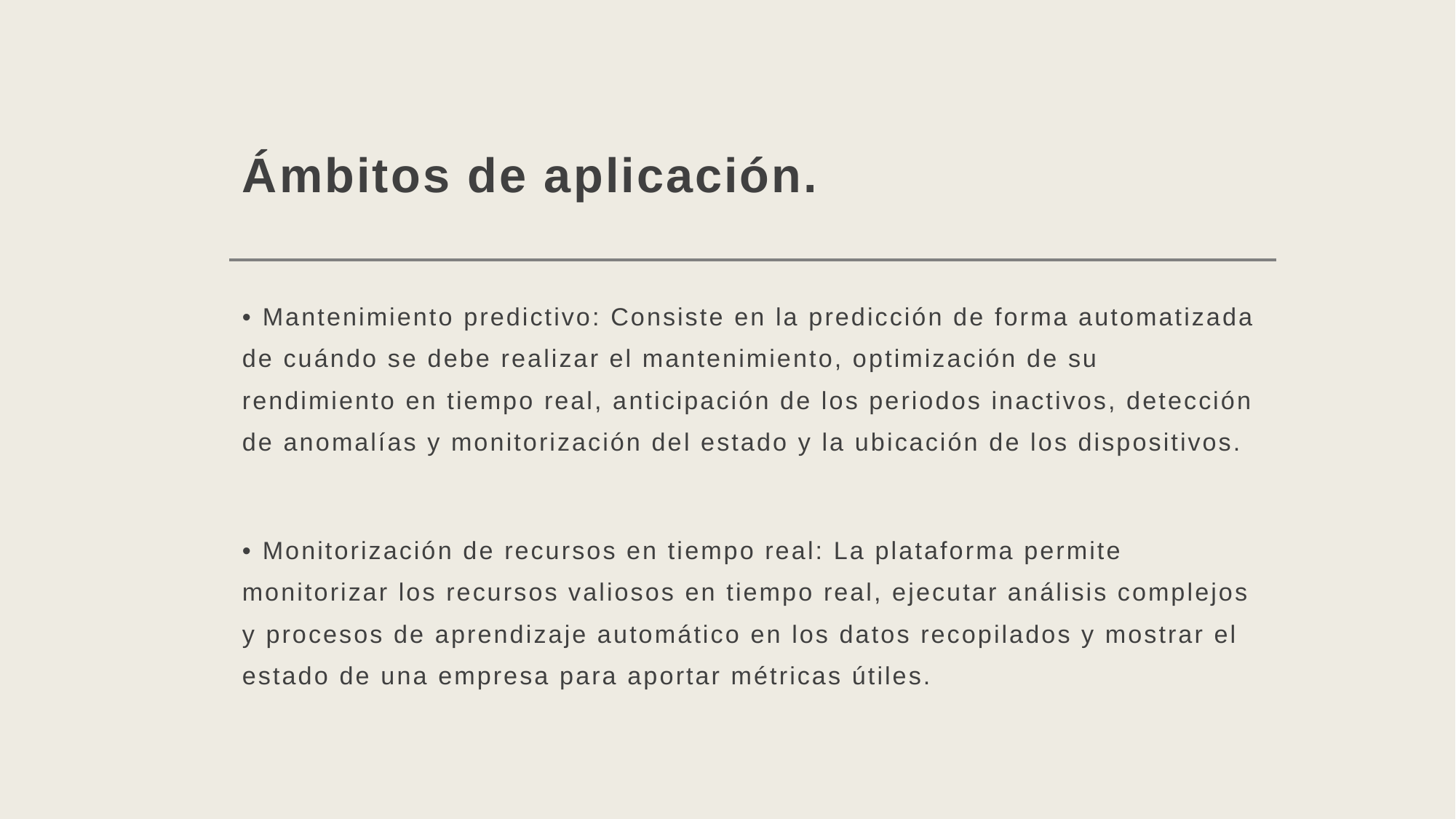

# Ámbitos de aplicación.
• Mantenimiento predictivo: Consiste en la predicción de forma automatizada de cuándo se debe realizar el mantenimiento, optimización de su rendimiento en tiempo real, anticipación de los periodos inactivos, detección de anomalías y monitorización del estado y la ubicación de los dispositivos.

• Monitorización de recursos en tiempo real: La plataforma permite monitorizar los recursos valiosos en tiempo real, ejecutar análisis complejos y procesos de aprendizaje automático en los datos recopilados y mostrar el estado de una empresa para aportar métricas útiles.